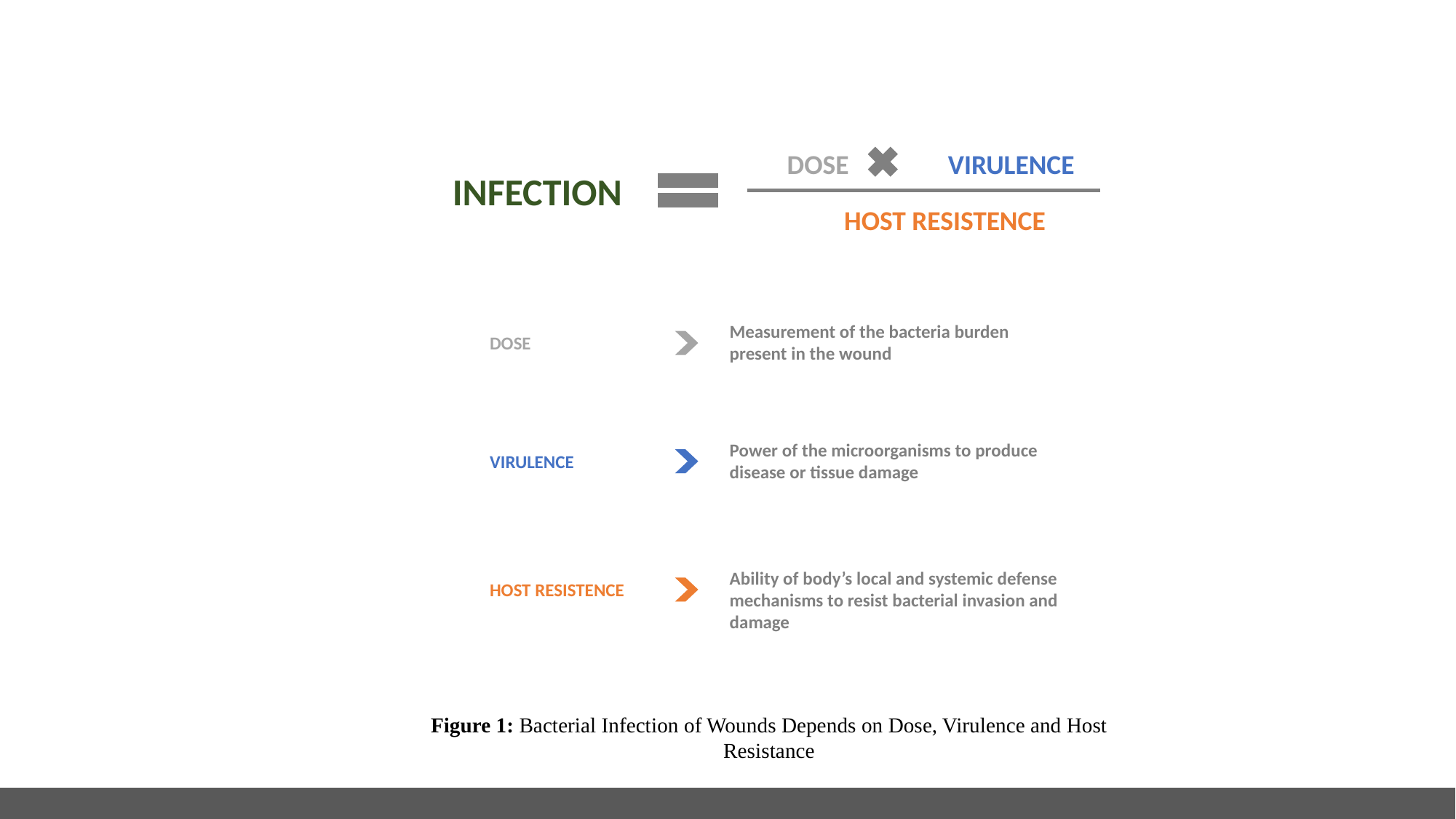

DOSE
VIRULENCE

INFECTION
HOST RESISTENCE
Measurement of the bacteria burden present in the wound
DOSE

Power of the microorganisms to produce disease or tissue damage
VIRULENCE

Ability of body’s local and systemic defense mechanisms to resist bacterial invasion and damage
HOST RESISTENCE

Figure 1: ﻿Bacterial Infection of Wounds Depends on Dose, Virulence and Host Resistance